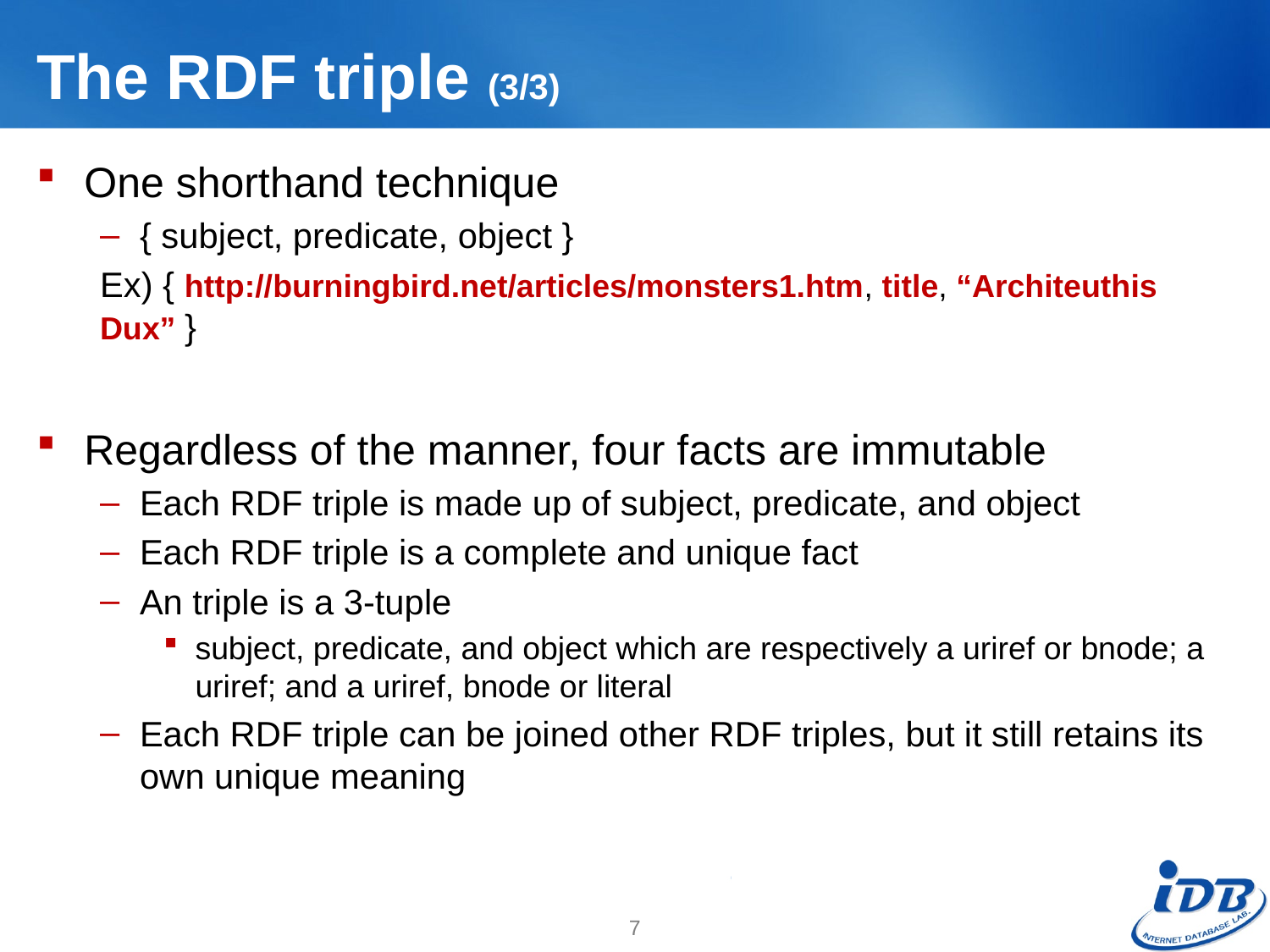

# The RDF triple (3/3)
One shorthand technique
{ subject, predicate, object }
Ex) { http://burningbird.net/articles/monsters1.htm, title, “Architeuthis Dux” }

Regardless of the manner, four facts are immutable
Each RDF triple is made up of subject, predicate, and object
Each RDF triple is a complete and unique fact
An triple is a 3-tuple
subject, predicate, and object which are respectively a uriref or bnode; a uriref; and a uriref, bnode or literal
Each RDF triple can be joined other RDF triples, but it still retains its own unique meaning
7